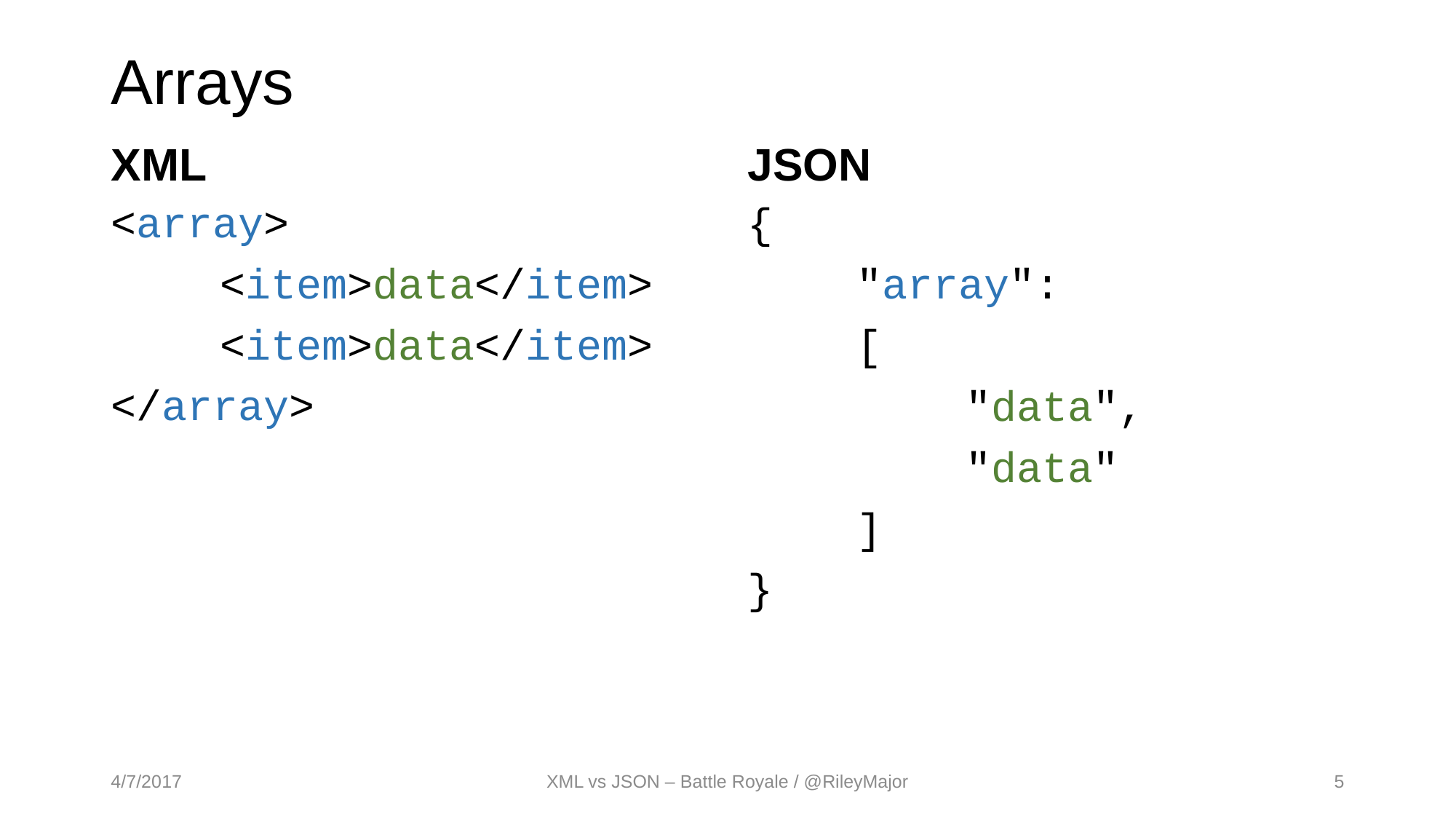

# Arrays
JSON
XML
<array>
	<item>data</item>
	<item>data</item>
</array>
{
	"array":
	[
		"data",
		"data"
	]
}
4/7/2017
XML vs JSON – Battle Royale / @RileyMajor
5